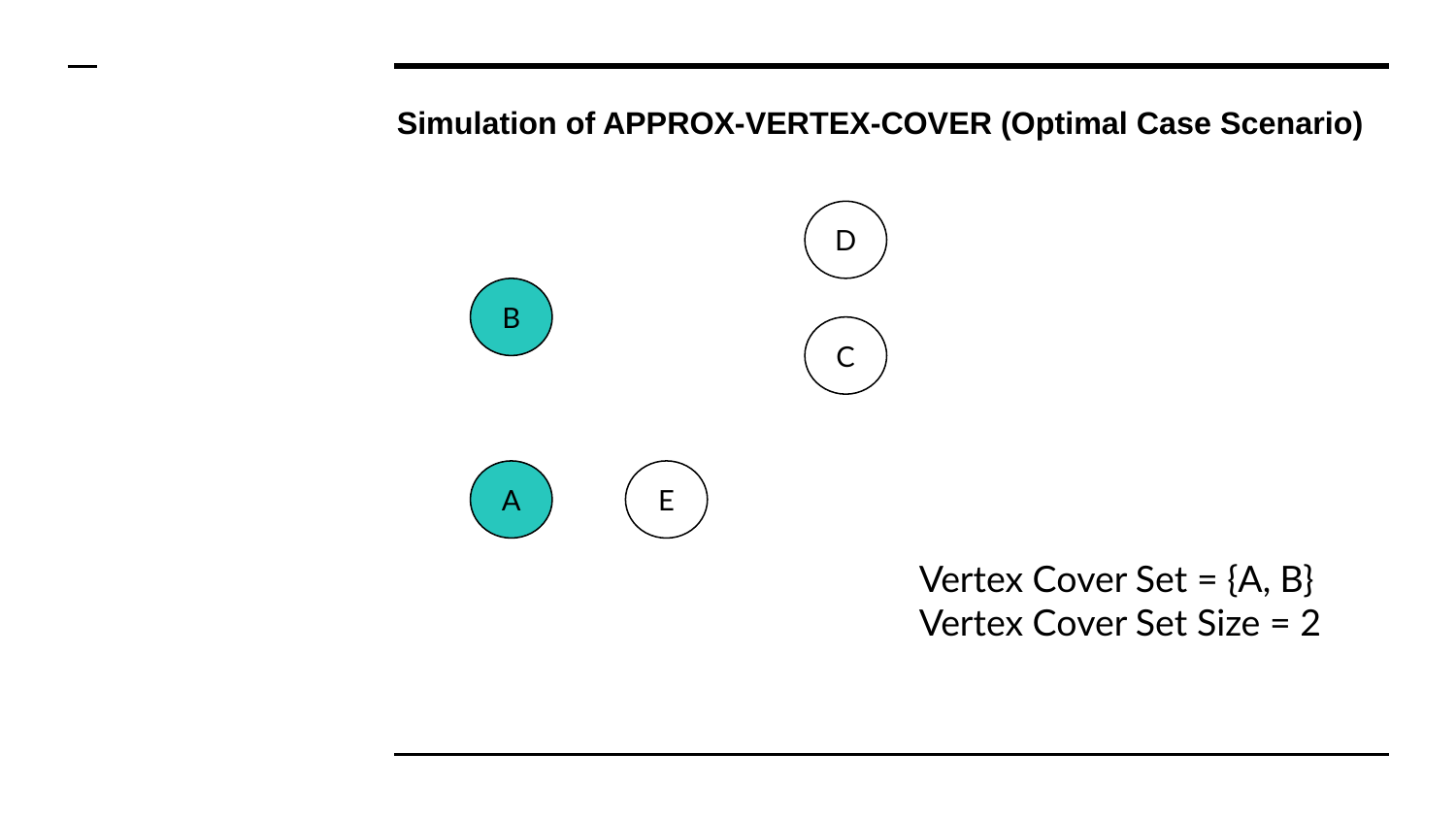

# Simulation of APPROX-VERTEX-COVER (Optimal Case Scenario)

D
B
C
A
E
Vertex Cover Set = {A, B}
Vertex Cover Set Size = 2